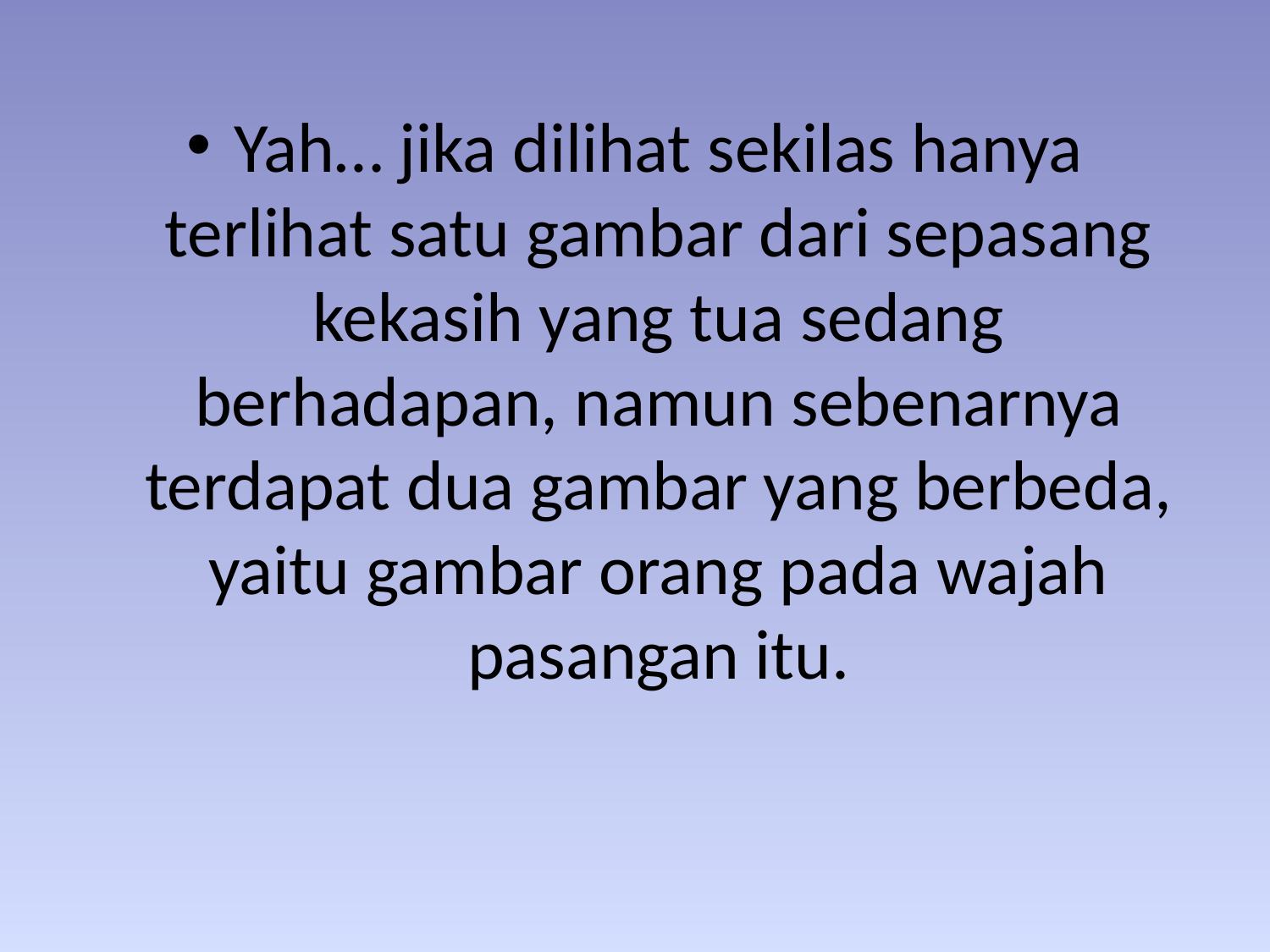

Yah… jika dilihat sekilas hanya terlihat satu gambar dari sepasang kekasih yang tua sedang berhadapan, namun sebenarnya terdapat dua gambar yang berbeda, yaitu gambar orang pada wajah pasangan itu.